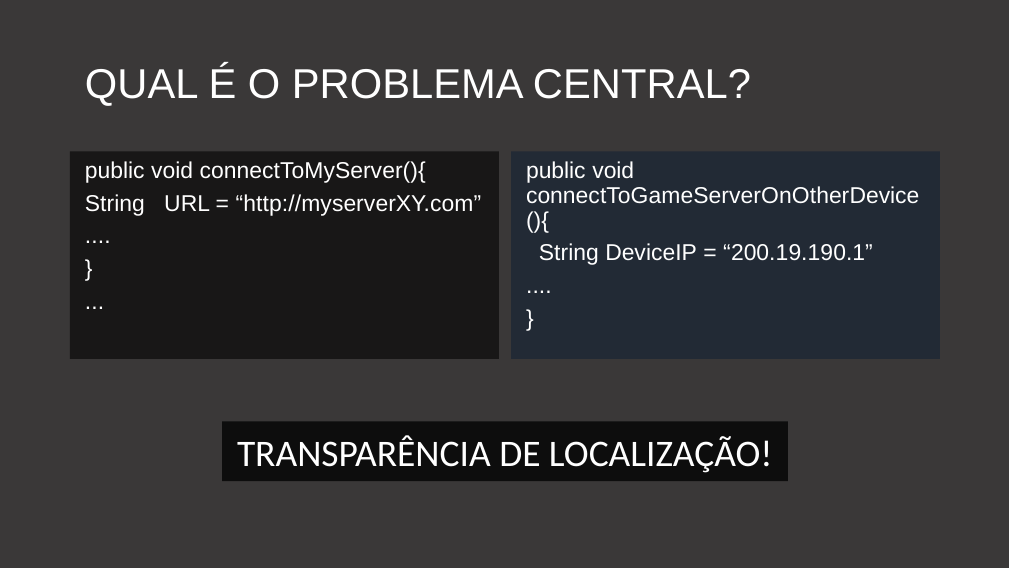

# QUAL É O PROBLEMA CENTRAL?
public void connectToMyServer(){
String   URL = “http://myserverXY.com”
....
}
...

public void connectToGameServerOnOtherDevice(){
  String DeviceIP = “200.19.190.1”
....
}
TRANSPARÊNCIA DE LOCALIZAÇÃO!